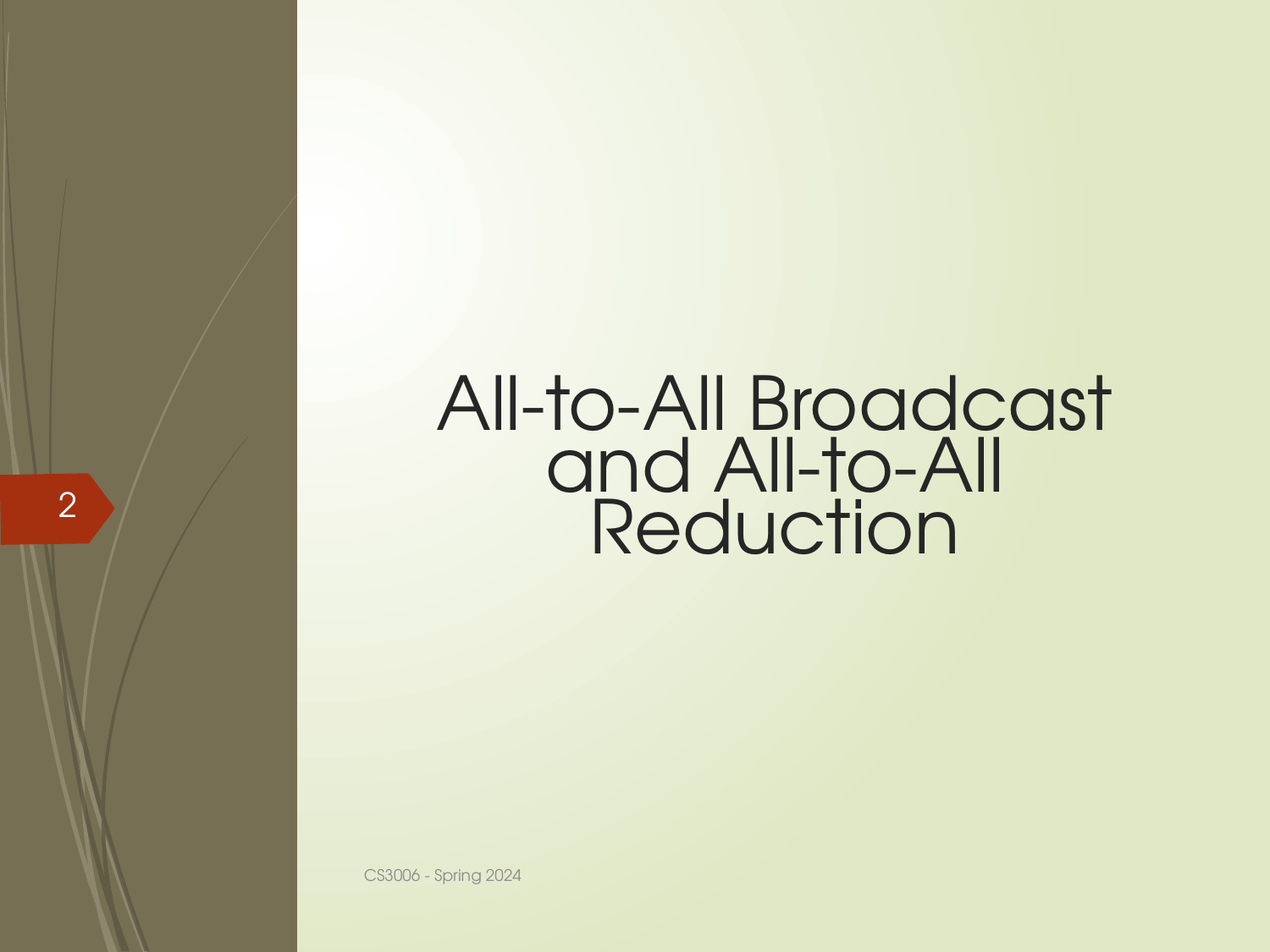

# All-to-All Broadcast and All-to-All Reduction

2

CS3006 - Spring 2024